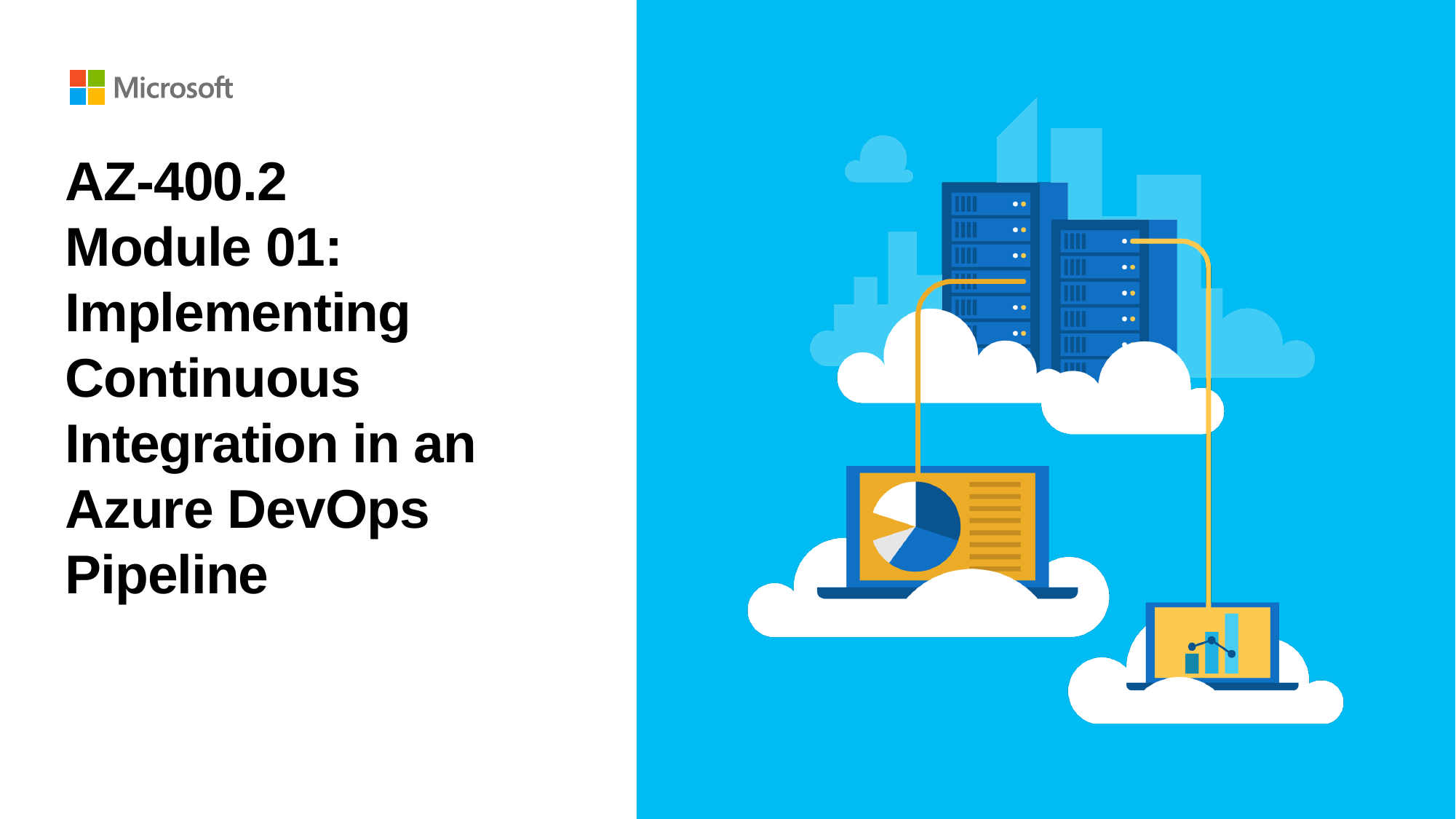

# AZ-400.2 Module 01: Implementing Continuous Integration in an Azure DevOps Pipeline